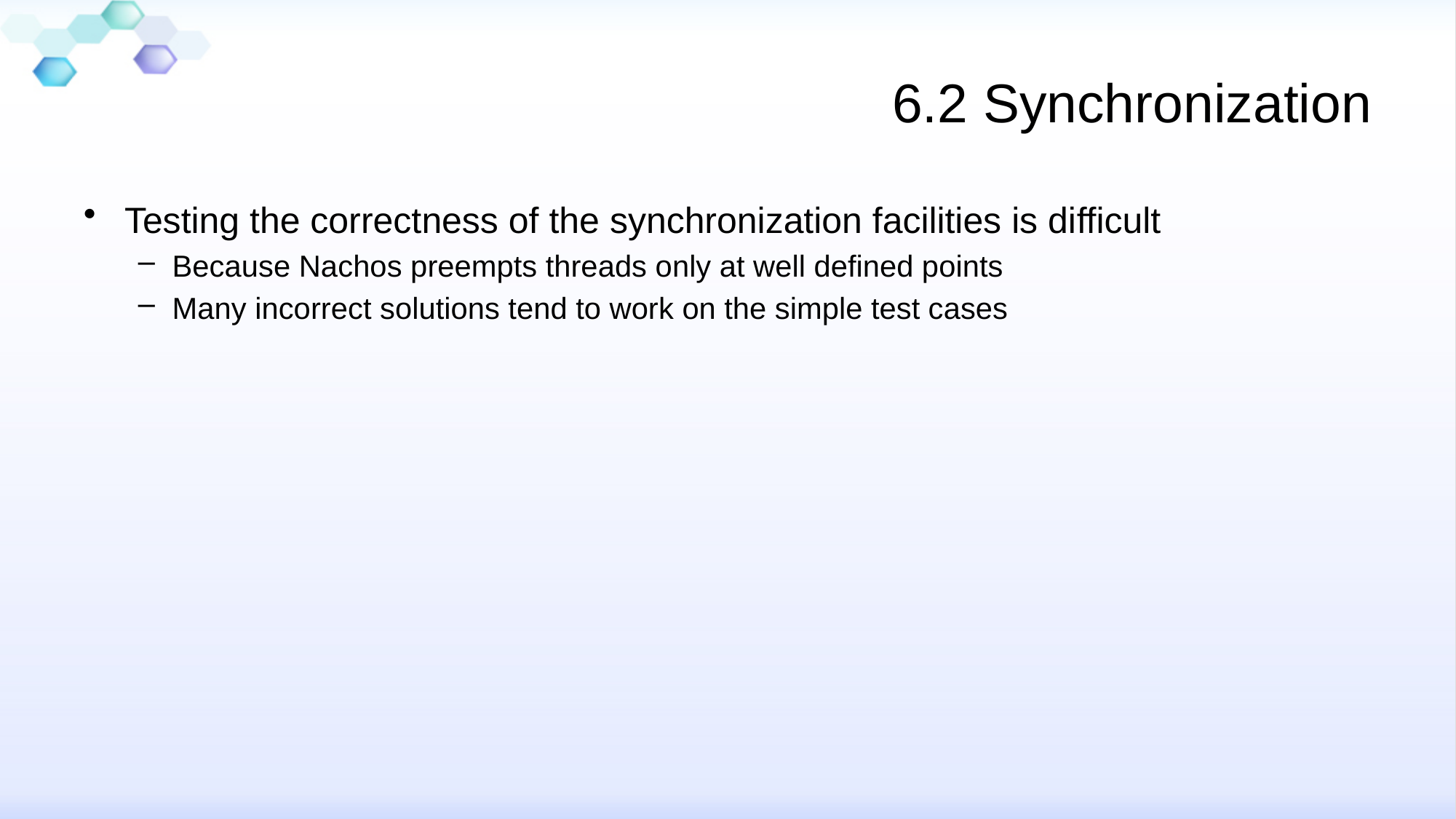

# 6.2 Synchronization
Testing the correctness of the synchronization facilities is difficult
Because Nachos preempts threads only at well defined points
Many incorrect solutions tend to work on the simple test cases